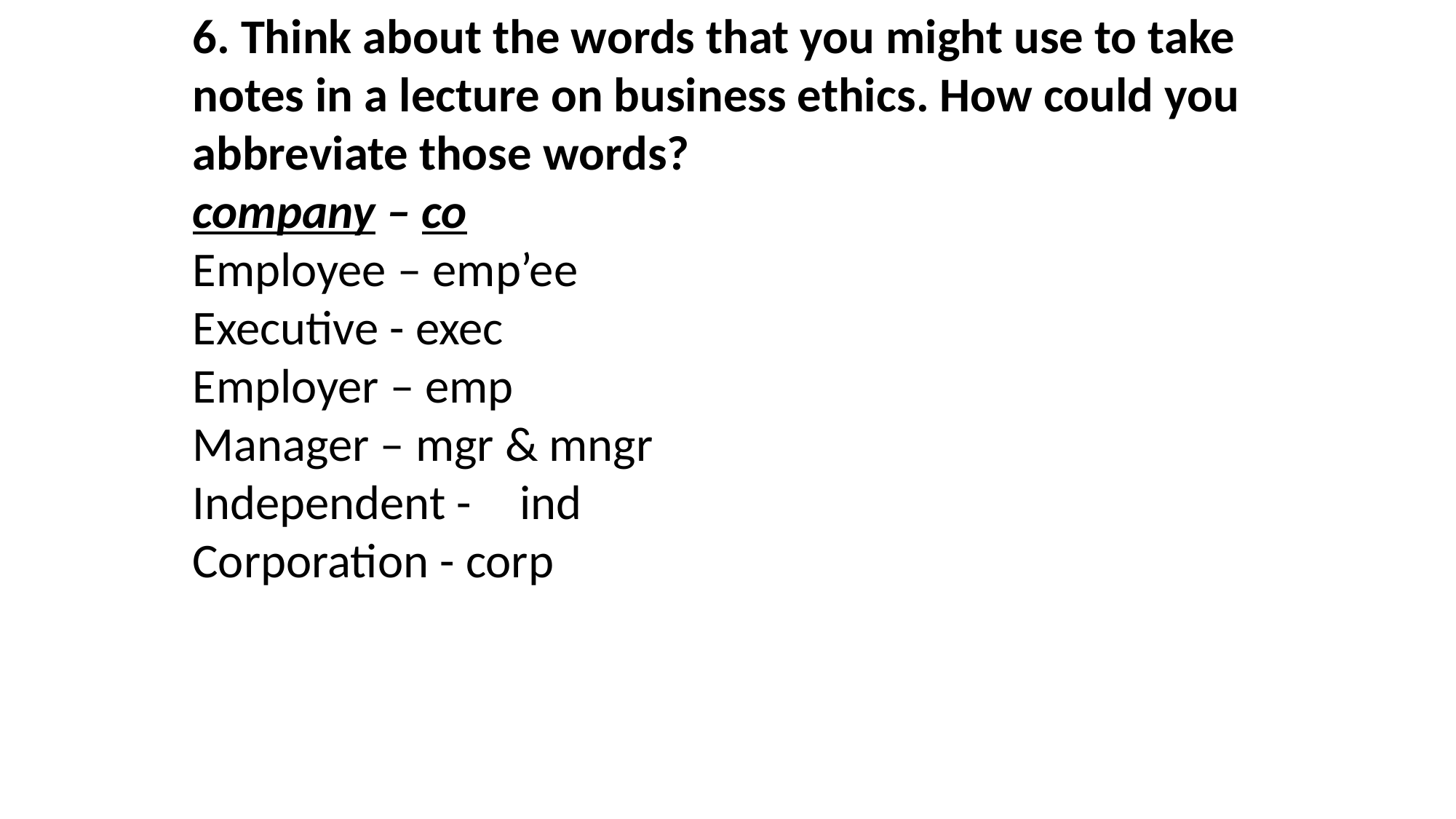

6. Think about the words that you might use to take notes in a lecture on business ethics. How could you abbreviate those words?
company – co
Employee – emp’ee
Executive - exec
Employer – emp
Manager – mgr & mngr
Independent - 	ind
Corporation - corp